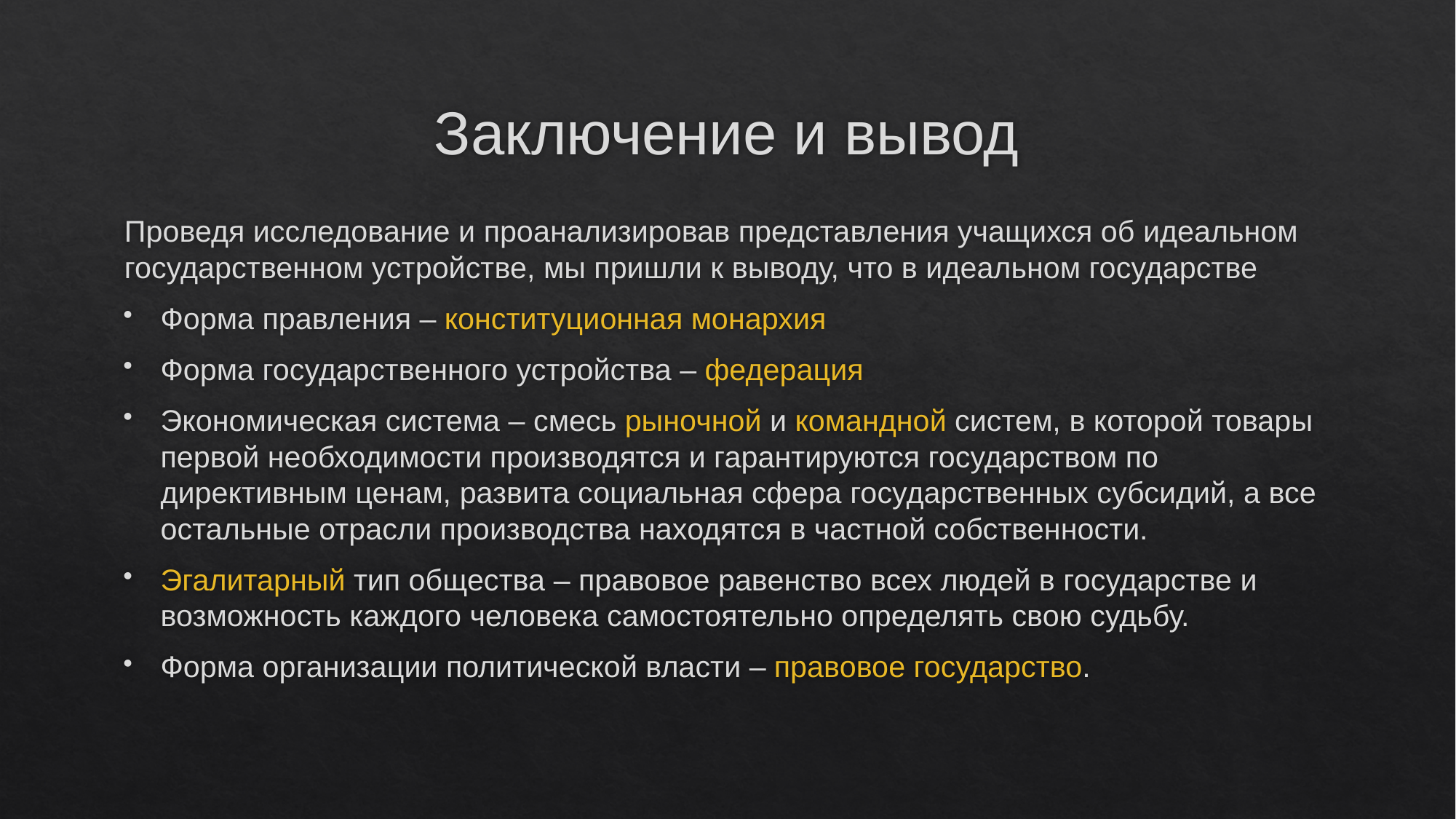

# Заключение и вывод
Проведя исследование и проанализировав представления учащихся об идеальном государственном устройстве, мы пришли к выводу, что в идеальном государстве
Форма правления – конституционная монархия
Форма государственного устройства – федерация
Экономическая система – смесь рыночной и командной систем, в которой товары первой необходимости производятся и гарантируются государством по директивным ценам, развита социальная сфера государственных субсидий, а все остальные отрасли производства находятся в частной собственности.
Эгалитарный тип общества – правовое равенство всех людей в государстве и возможность каждого человека самостоятельно определять свою судьбу.
Форма организации политической власти – правовое государство.